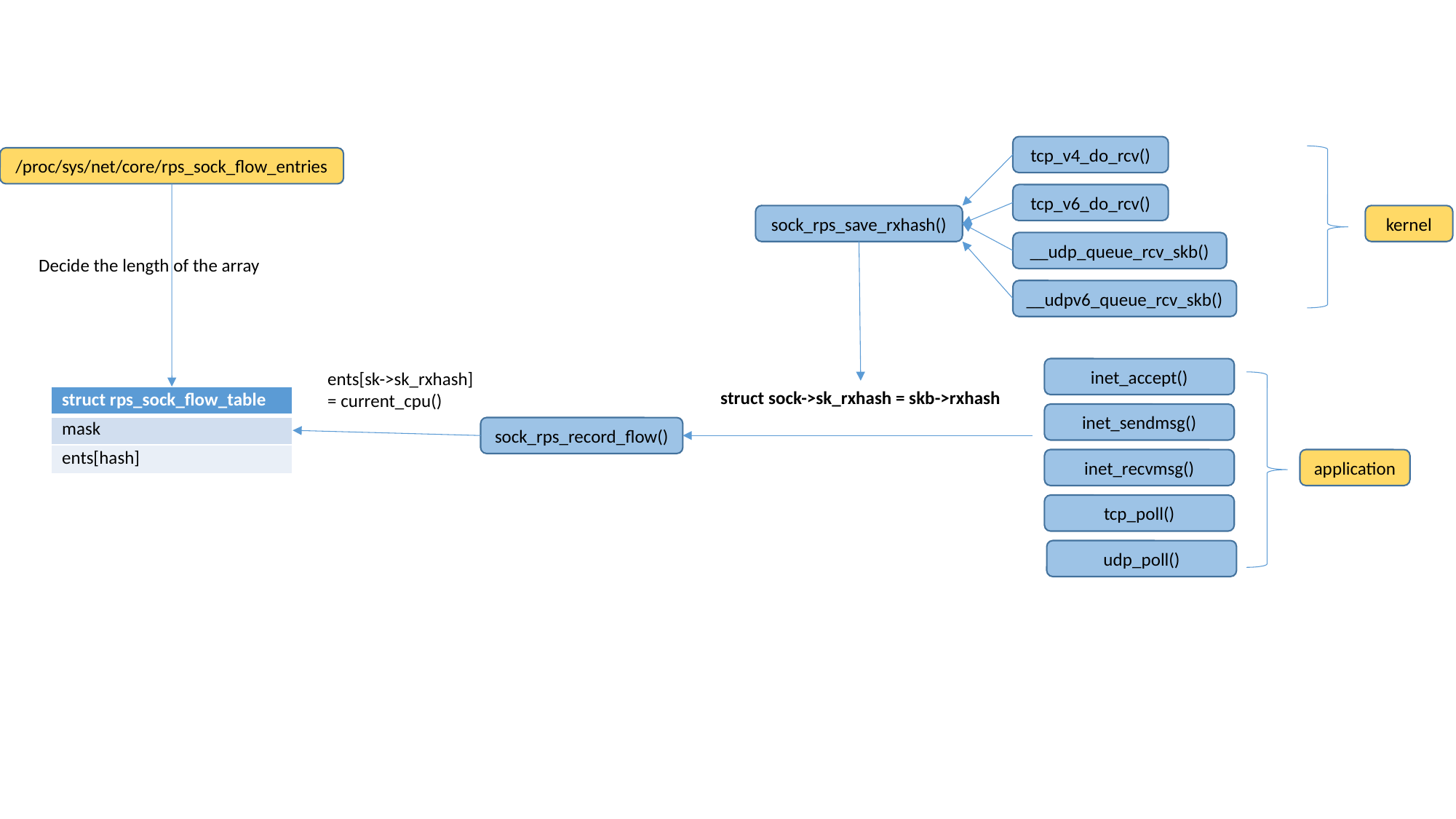

tcp_v4_do_rcv()

/proc/sys/net/core/rps_sock_flow_entries
tcp_v6_do_rcv()
kernel
sock_rps_save_rxhash()
__udp_queue_rcv_skb()
Decide the length of the array
__udpv6_queue_rcv_skb()
inet_accept()
ents[sk->sk_rxhash]
= current_cpu()

struct sock->sk_rxhash = skb->rxhash
| struct rps\_sock\_flow\_table |
| --- |
| mask |
| ents[hash] |
inet_sendmsg()
sock_rps_record_flow()
application
inet_recvmsg()
tcp_poll()
udp_poll()